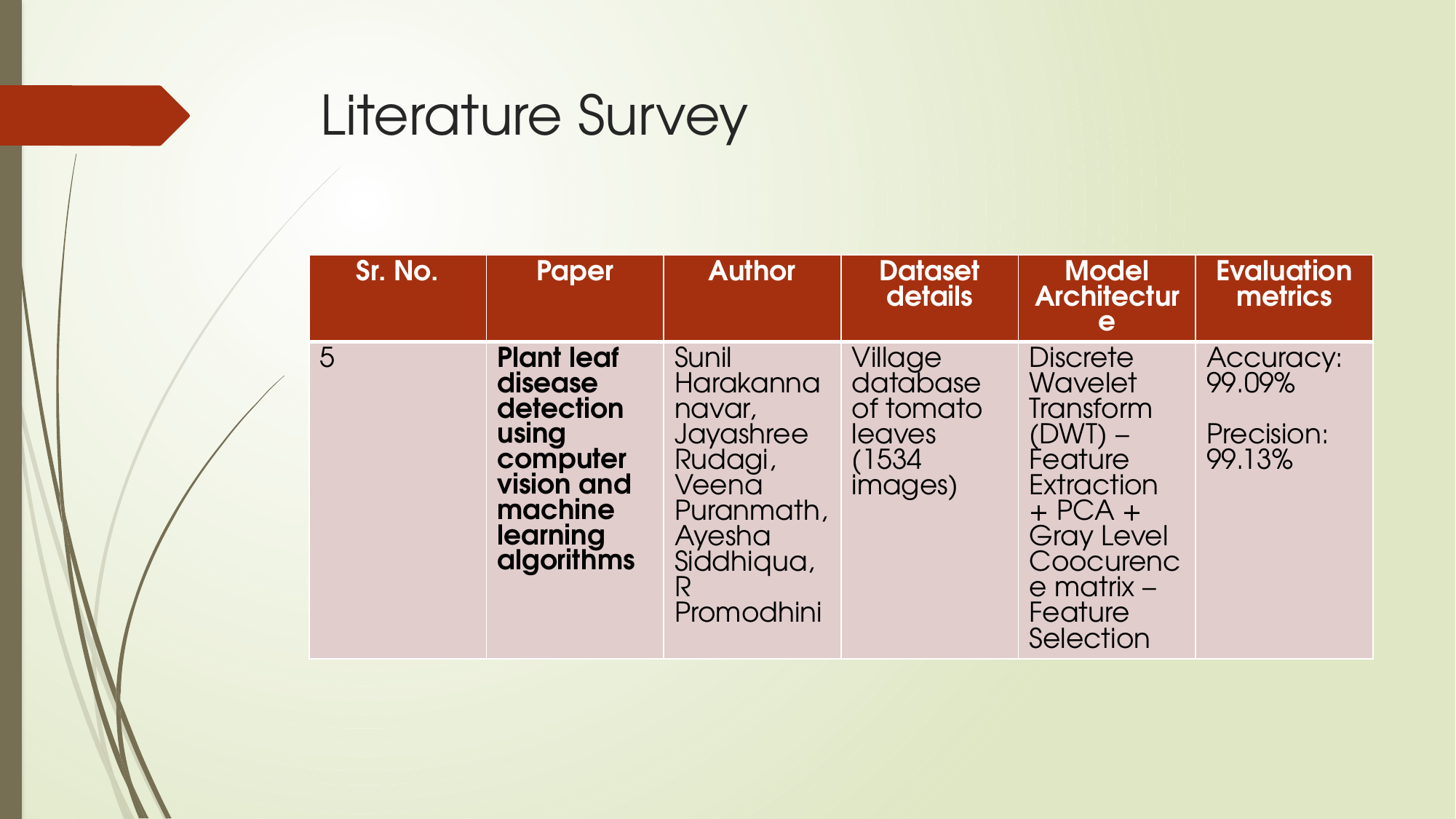

# Literature Survey
| Sr. No. | Paper | Author | Dataset details | Model Architecture | Evaluation metrics |
| --- | --- | --- | --- | --- | --- |
| 5 | Plant leaf disease detection using computer vision and machine learning algorithms | Sunil Harakannanavar, Jayashree Rudagi, Veena Puranmath, Ayesha Siddhiqua, R Promodhini | Village database of tomato leaves (1534 images) | Discrete Wavelet Transform (DWT) – Feature Extraction + PCA + Gray Level Coocurence matrix –Feature Selection | Accuracy: 99.09% Precision: 99.13% |